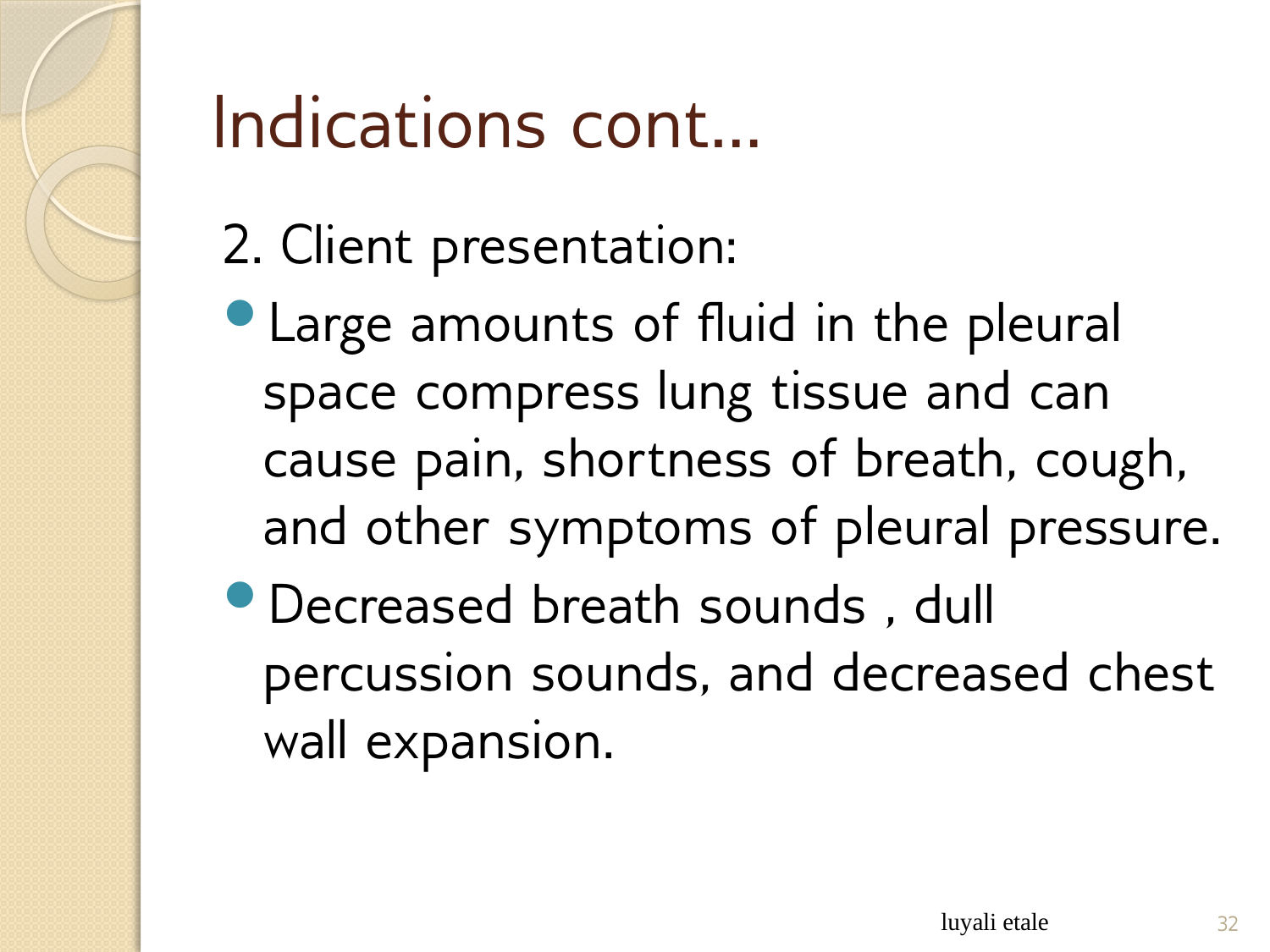

# Indications cont…
2. Client presentation:
Large amounts of fluid in the pleural space compress lung tissue and can cause pain, shortness of breath, cough, and other symptoms of pleural pressure.
Decreased breath sounds , dull percussion sounds, and decreased chest wall expansion.
luyali etale
32